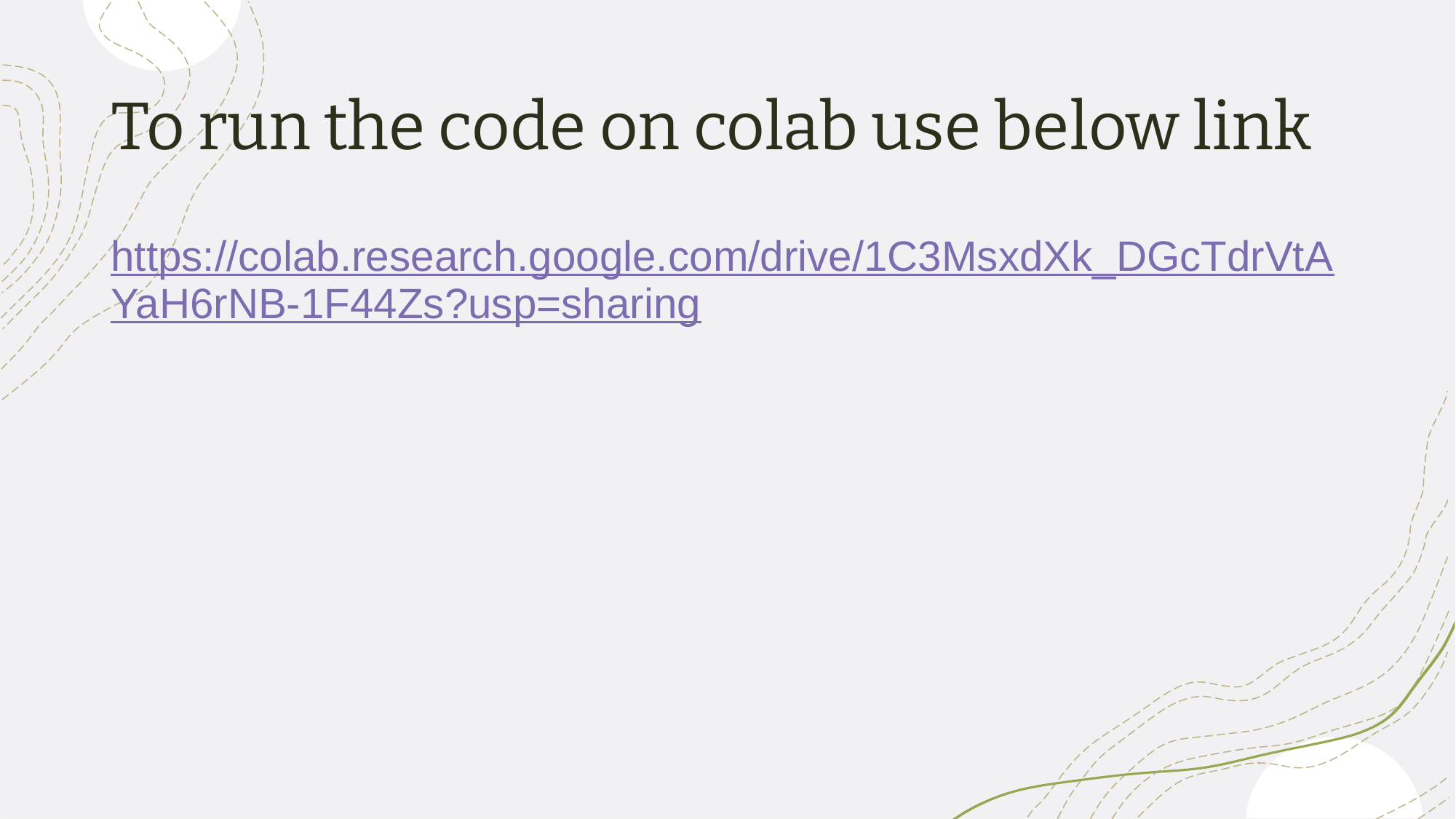

# To run the code on colab use below link
https://colab.research.google.com/drive/1C3MsxdXk_DGcTdrVtAYaH6rNB-1F44Zs?usp=sharing